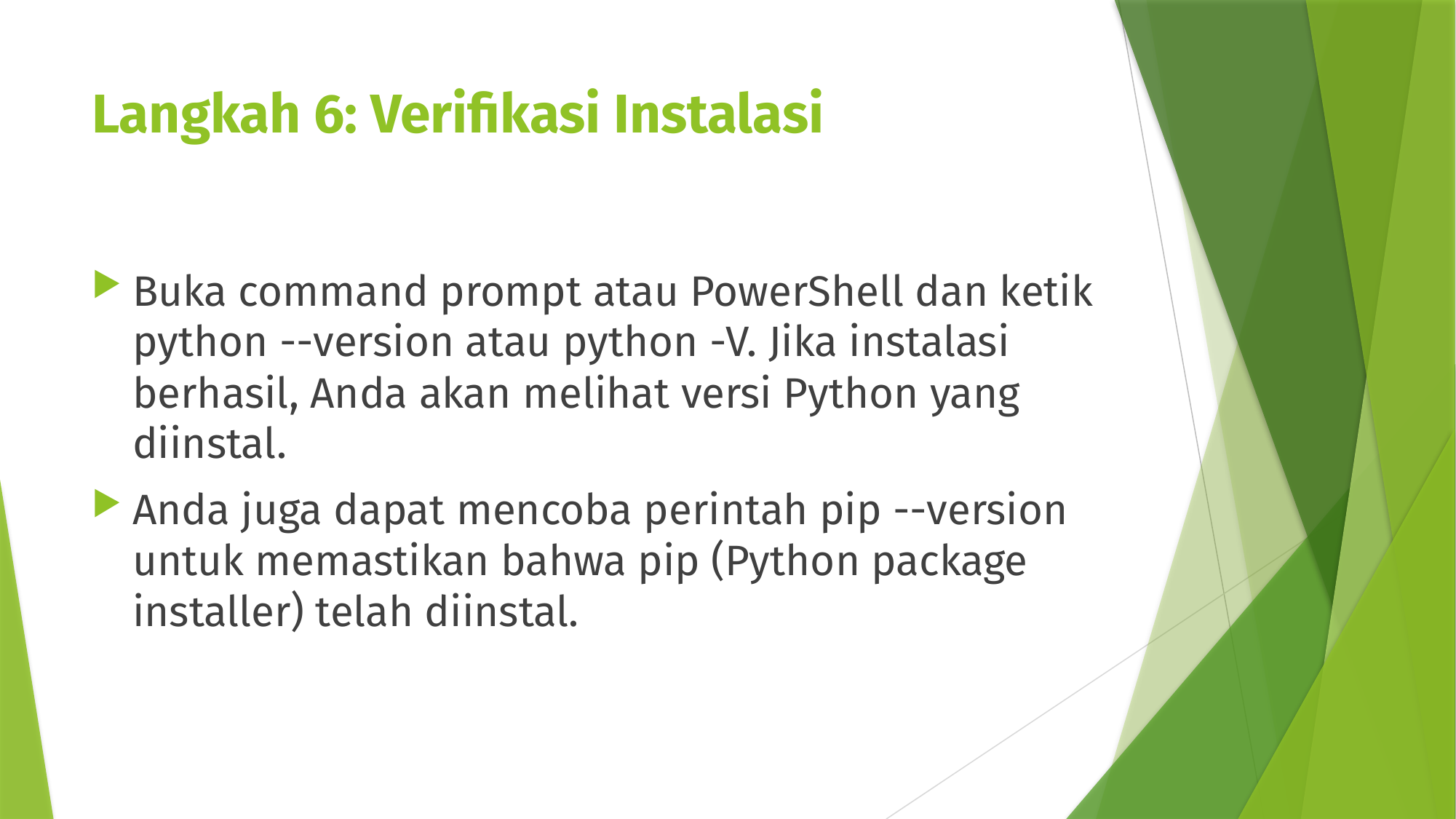

# Langkah 6: Verifikasi Instalasi
Buka command prompt atau PowerShell dan ketik python --version atau python -V. Jika instalasi berhasil, Anda akan melihat versi Python yang diinstal.
Anda juga dapat mencoba perintah pip --version untuk memastikan bahwa pip (Python package installer) telah diinstal.